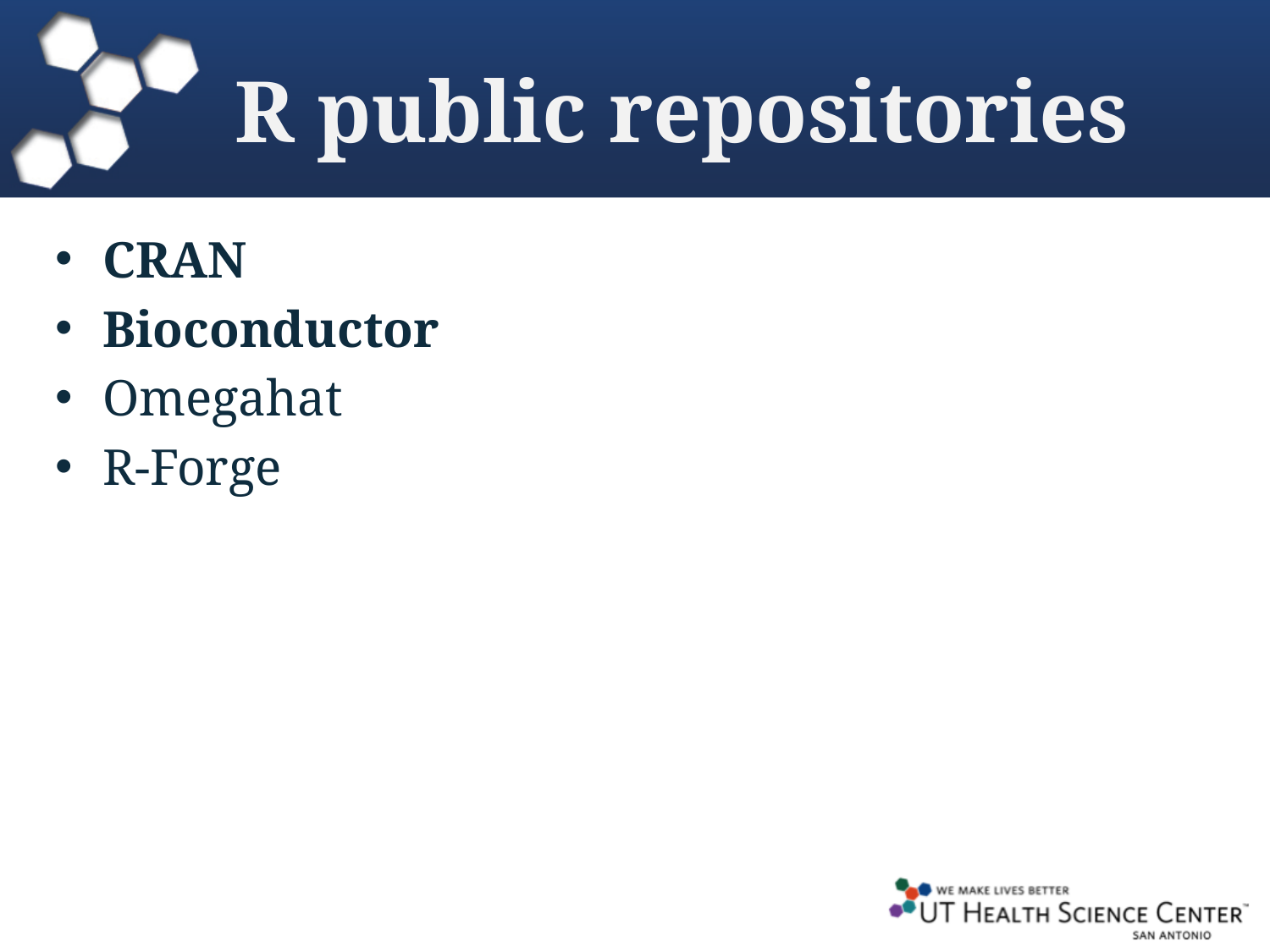

# R public repositories
CRAN
Bioconductor
Omegahat
R-Forge